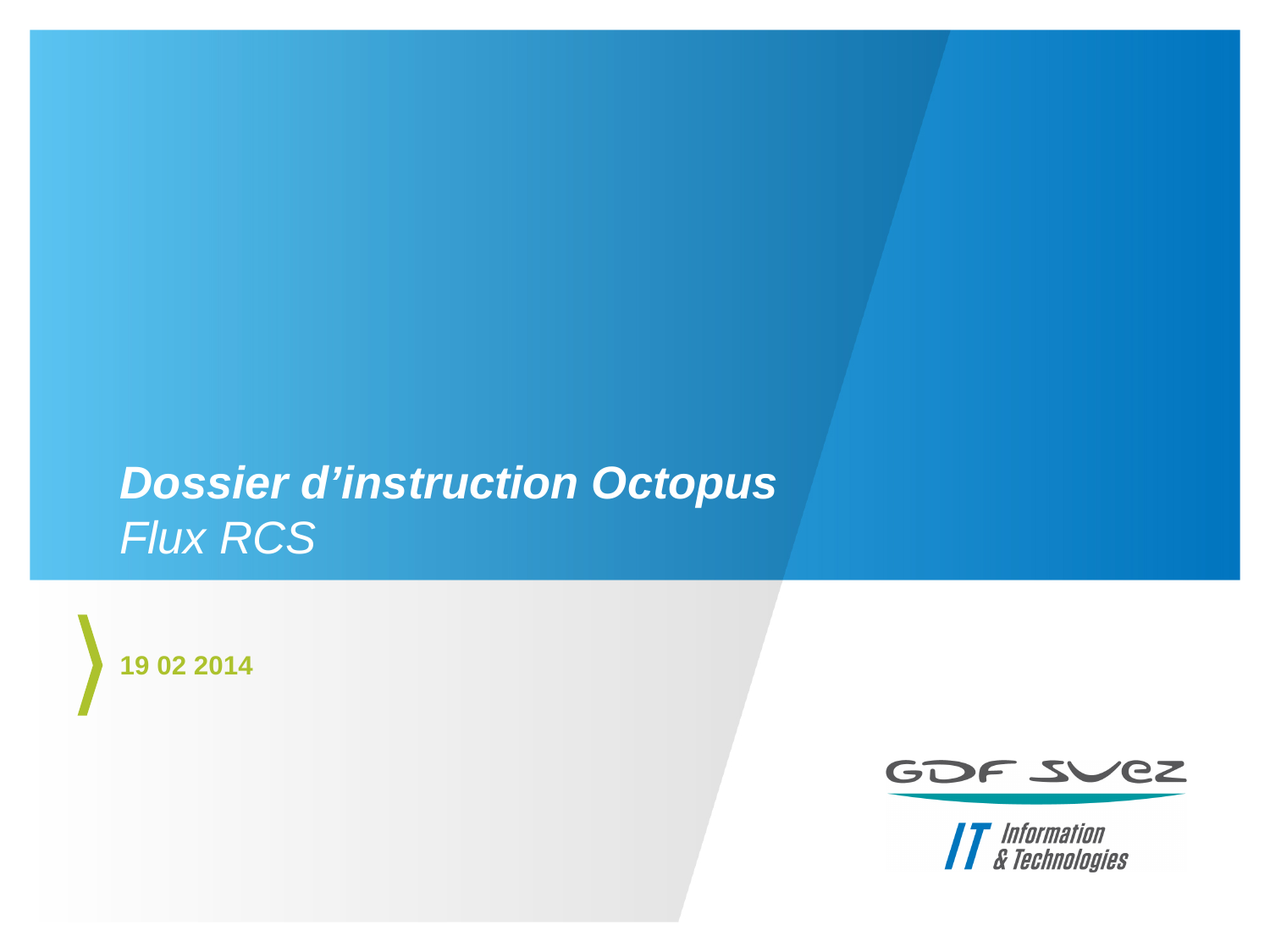

# Dossier d’instruction Octopus Flux RCS
19 02 2014